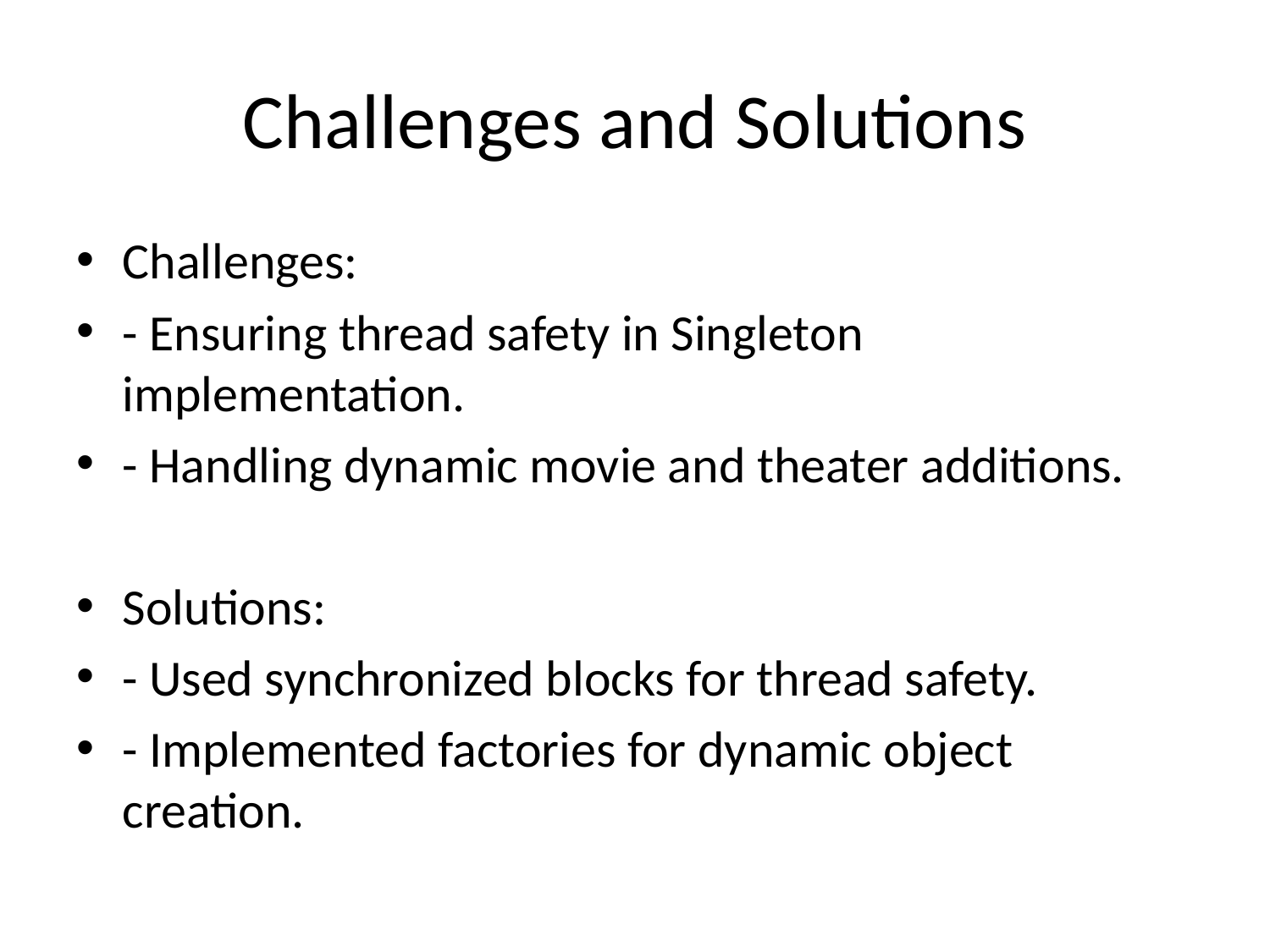

# Challenges and Solutions
Challenges:
- Ensuring thread safety in Singleton implementation.
- Handling dynamic movie and theater additions.

Solutions:
- Used synchronized blocks for thread safety.
- Implemented factories for dynamic object creation.